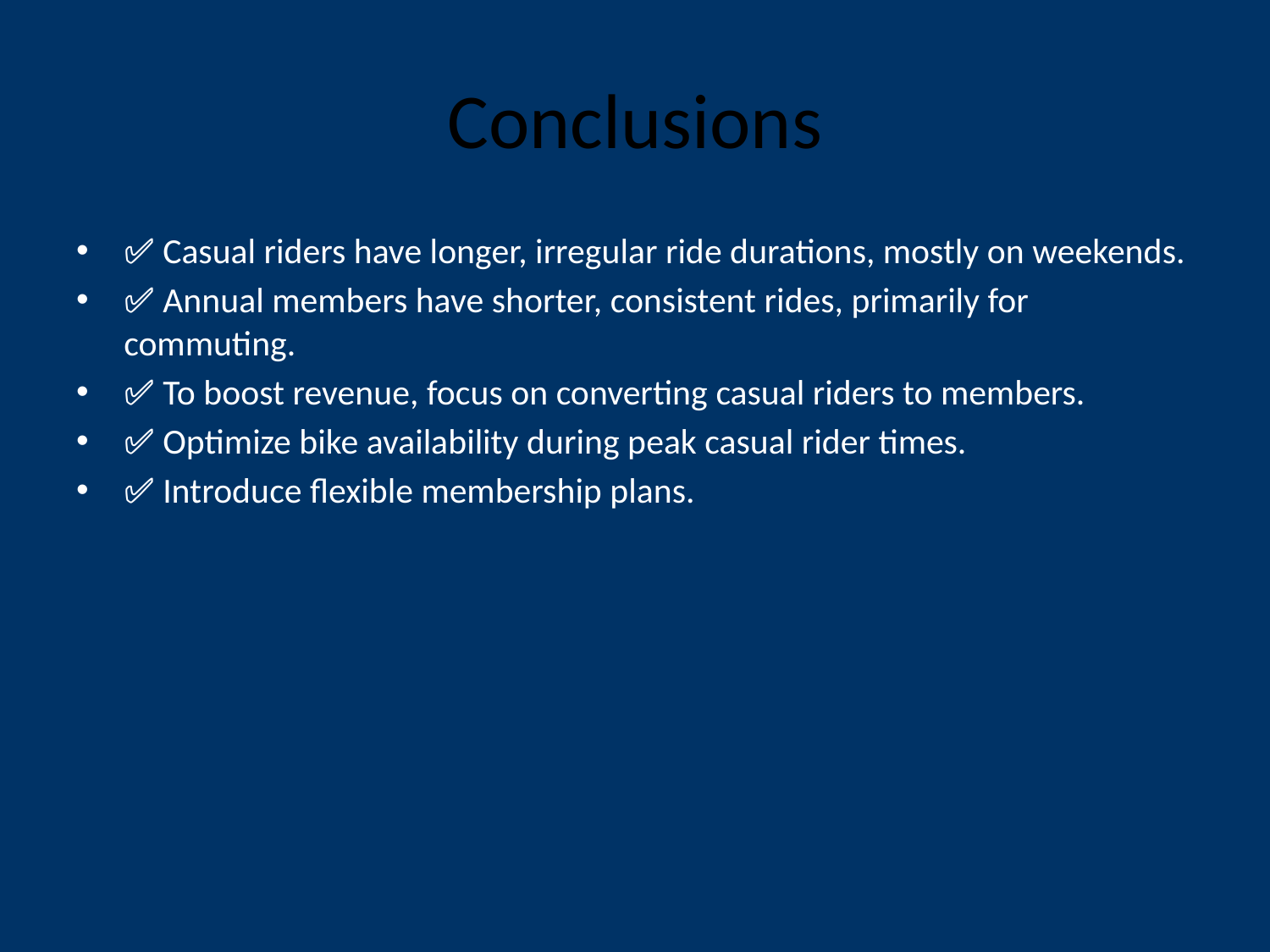

# Conclusions
✅ Casual riders have longer, irregular ride durations, mostly on weekends.
✅ Annual members have shorter, consistent rides, primarily for commuting.
✅ To boost revenue, focus on converting casual riders to members.
✅ Optimize bike availability during peak casual rider times.
✅ Introduce flexible membership plans.